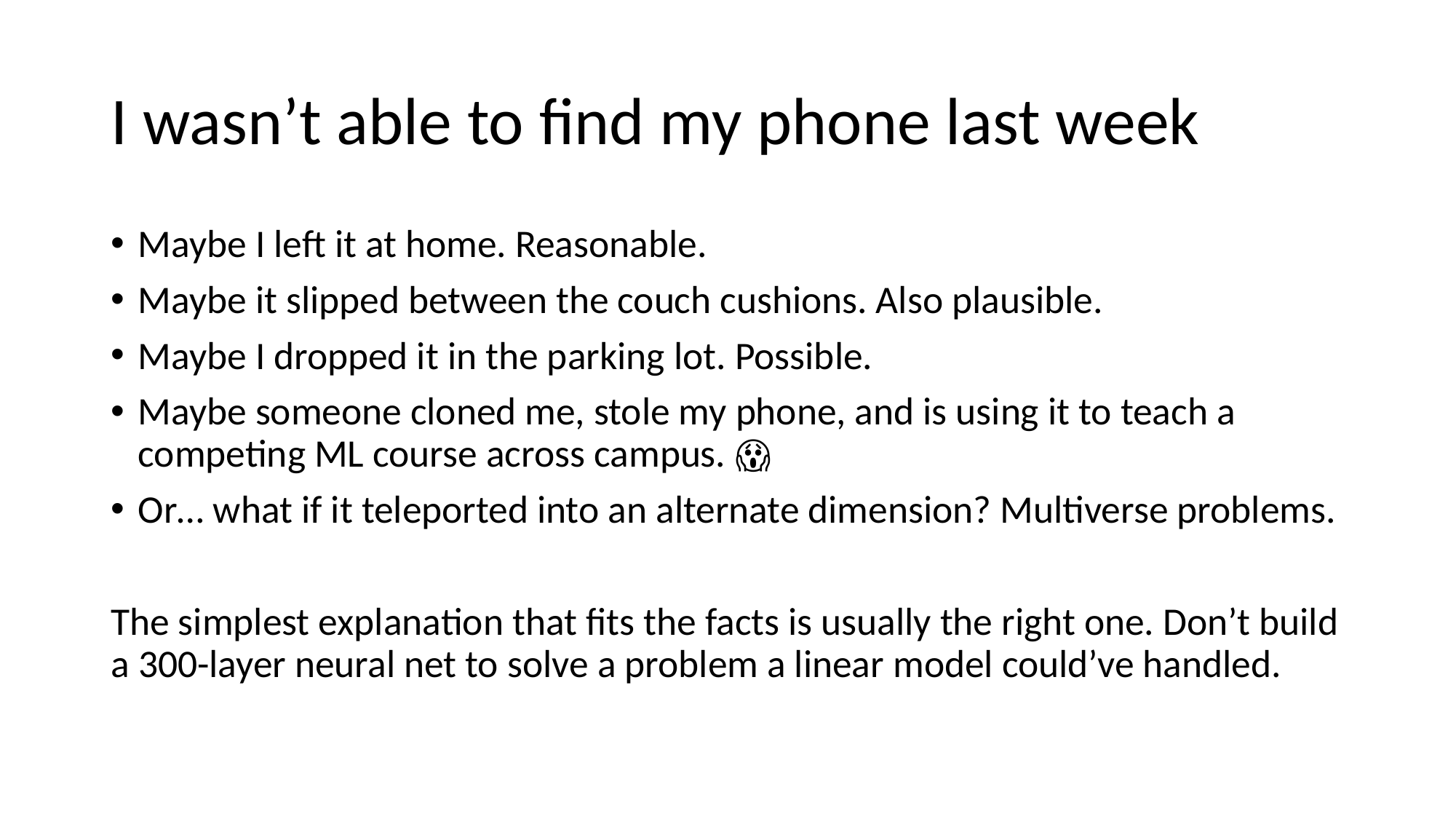

# I wasn’t able to find my phone last week
Maybe I left it at home. Reasonable.
Maybe it slipped between the couch cushions. Also plausible.
Maybe I dropped it in the parking lot. Possible.
Maybe someone cloned me, stole my phone, and is using it to teach a competing ML course across campus. 😱
Or… what if it teleported into an alternate dimension? Multiverse problems.

The simplest explanation that fits the facts is usually the right one. Don’t build a 300-layer neural net to solve a problem a linear model could’ve handled.